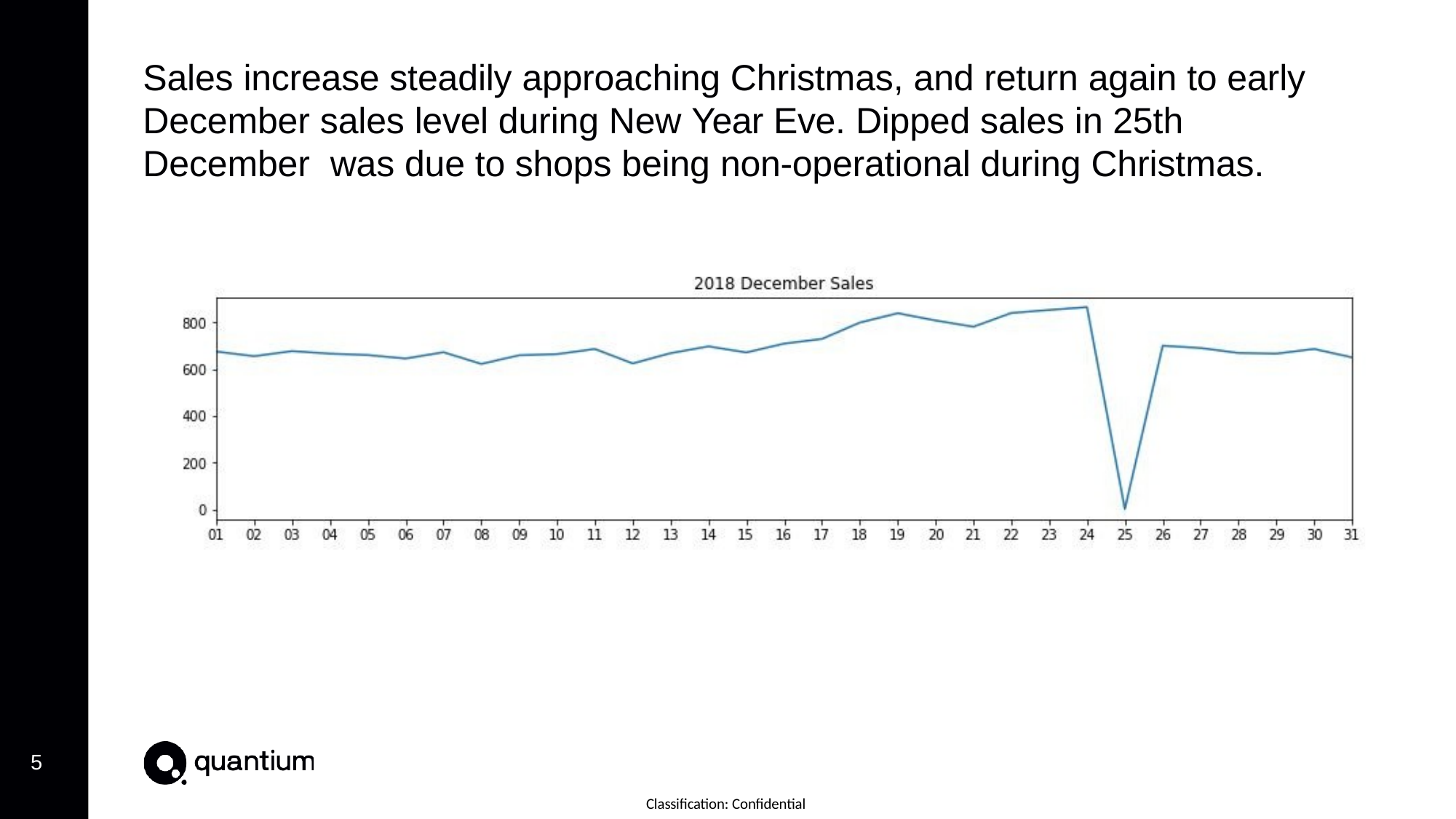

# Sales increase steadily approaching Christmas, and return again to early  December sales level during New Year Eve. Dipped sales in 25th December  was due to shops being non-operational during Christmas.

5
Classification: Confidential